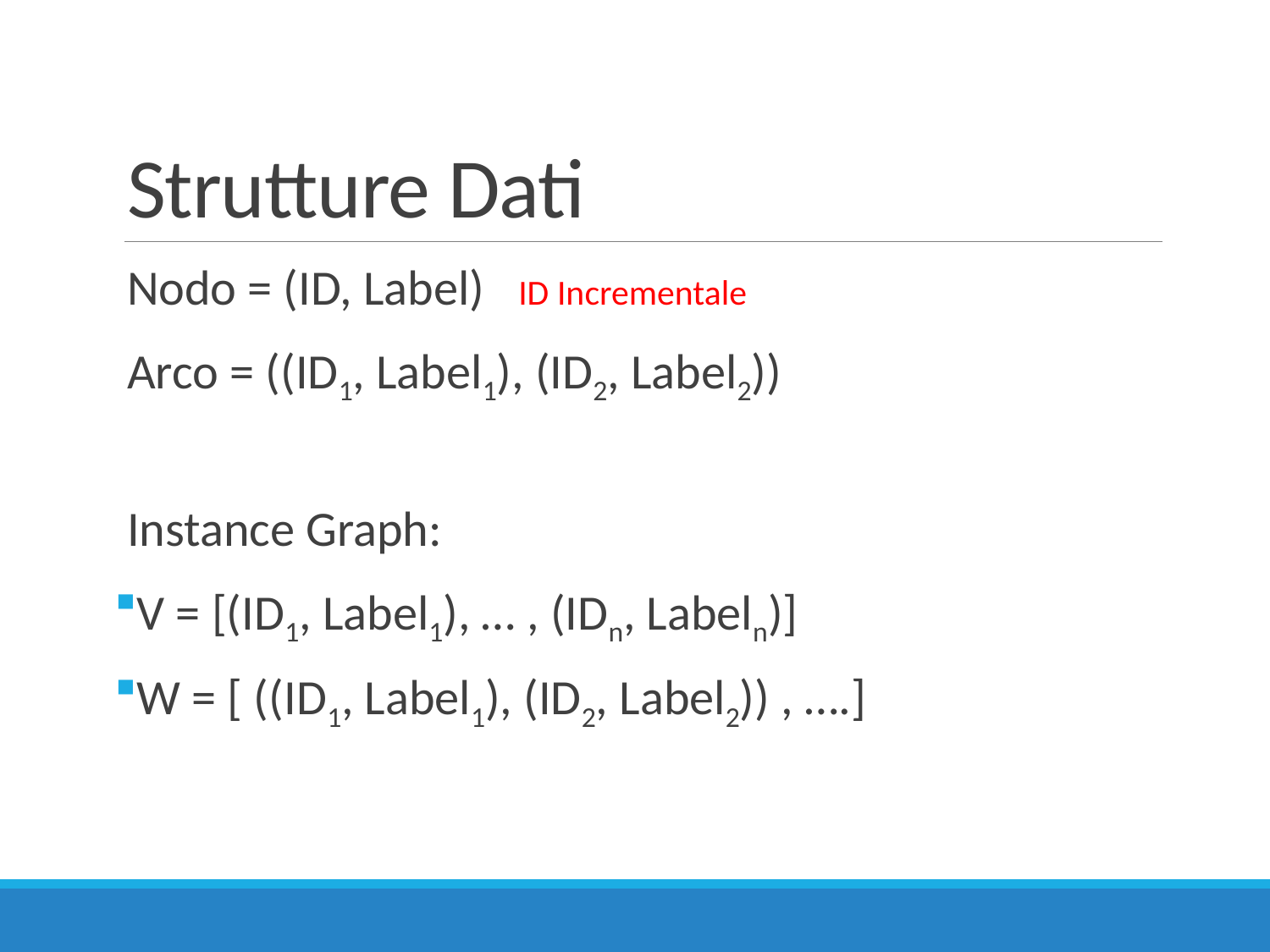

# Strutture Dati
Nodo = (ID, Label)   ID Incrementale
Arco = ((ID1, Label1), (ID2, Label2))

Instance Graph:
V = [(ID1, Label1), … , (IDn, Labeln)]
W = [ ((ID1, Label1), (ID2, Label2)) , ….]